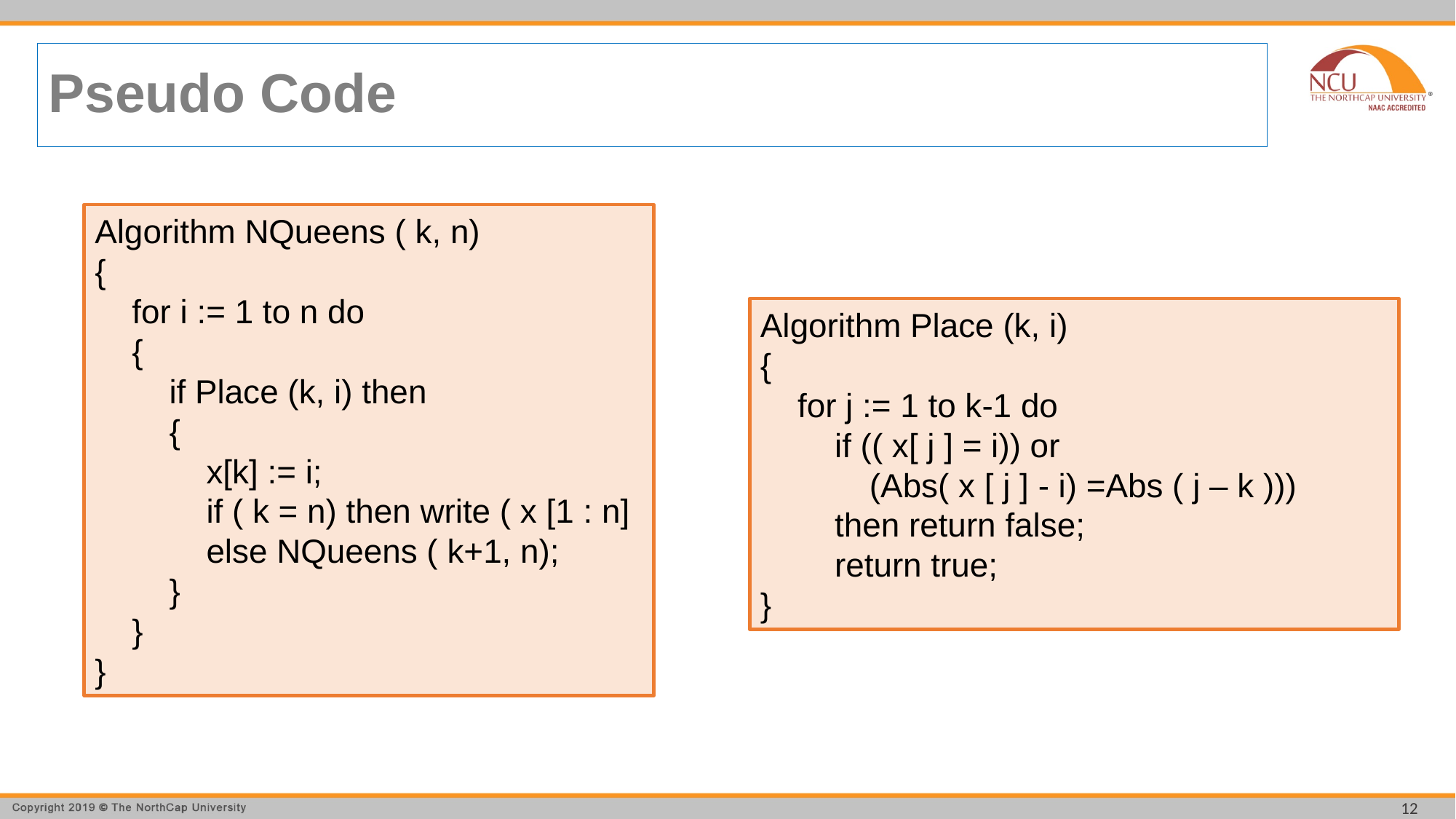

# Pseudo Code

Algorithm NQueens ( k, n)
{
    for i := 1 to n do
    {
        if Place (k, i) then
        {
            x[k] := i;
            if ( k = n) then write ( x [1 : n]
            else NQueens ( k+1, n);
        }
    }
}
Algorithm Place (k, i)
{
    for j := 1 to k-1 do
        if (( x[ j ] = i)) or
	(Abs( x [ j ] - i) =Abs ( j – k )))
        then return false;
        return true;
}
12